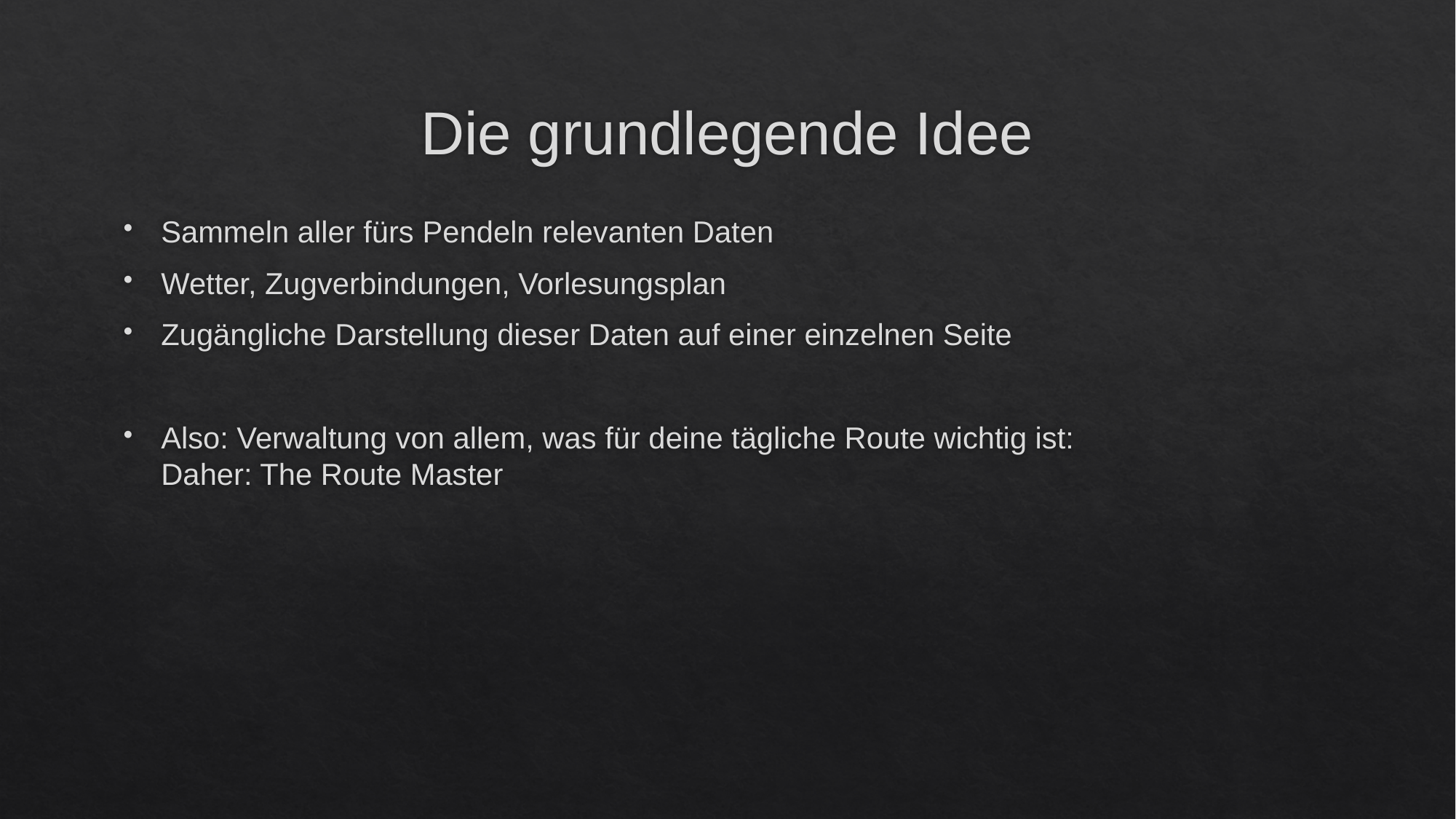

# Die grundlegende Idee
Sammeln aller fürs Pendeln relevanten Daten
Wetter, Zugverbindungen, Vorlesungsplan
Zugängliche Darstellung dieser Daten auf einer einzelnen Seite

Also: Verwaltung von allem, was für deine tägliche Route wichtig ist:
Daher: The Route Master